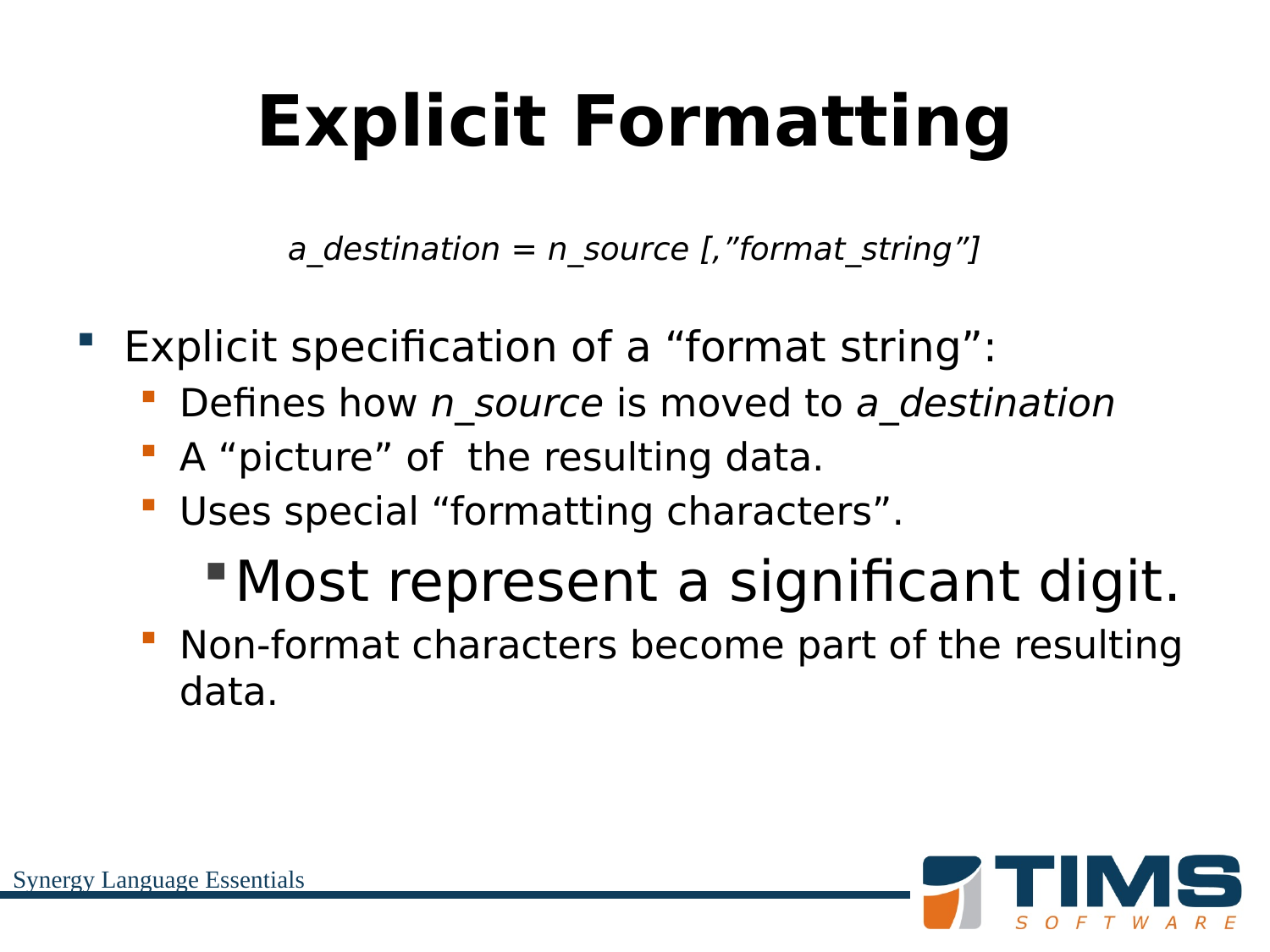

# Explicit Formatting
a_destination = n_source [,”format_string”]

Explicit specification of a “format string”:
Defines how n_source is moved to a_destination
A “picture” of  the resulting data.
Uses special “formatting characters”.
Most represent a significant digit.
Non-format characters become part of the resulting data.
Synergy Language Essentials